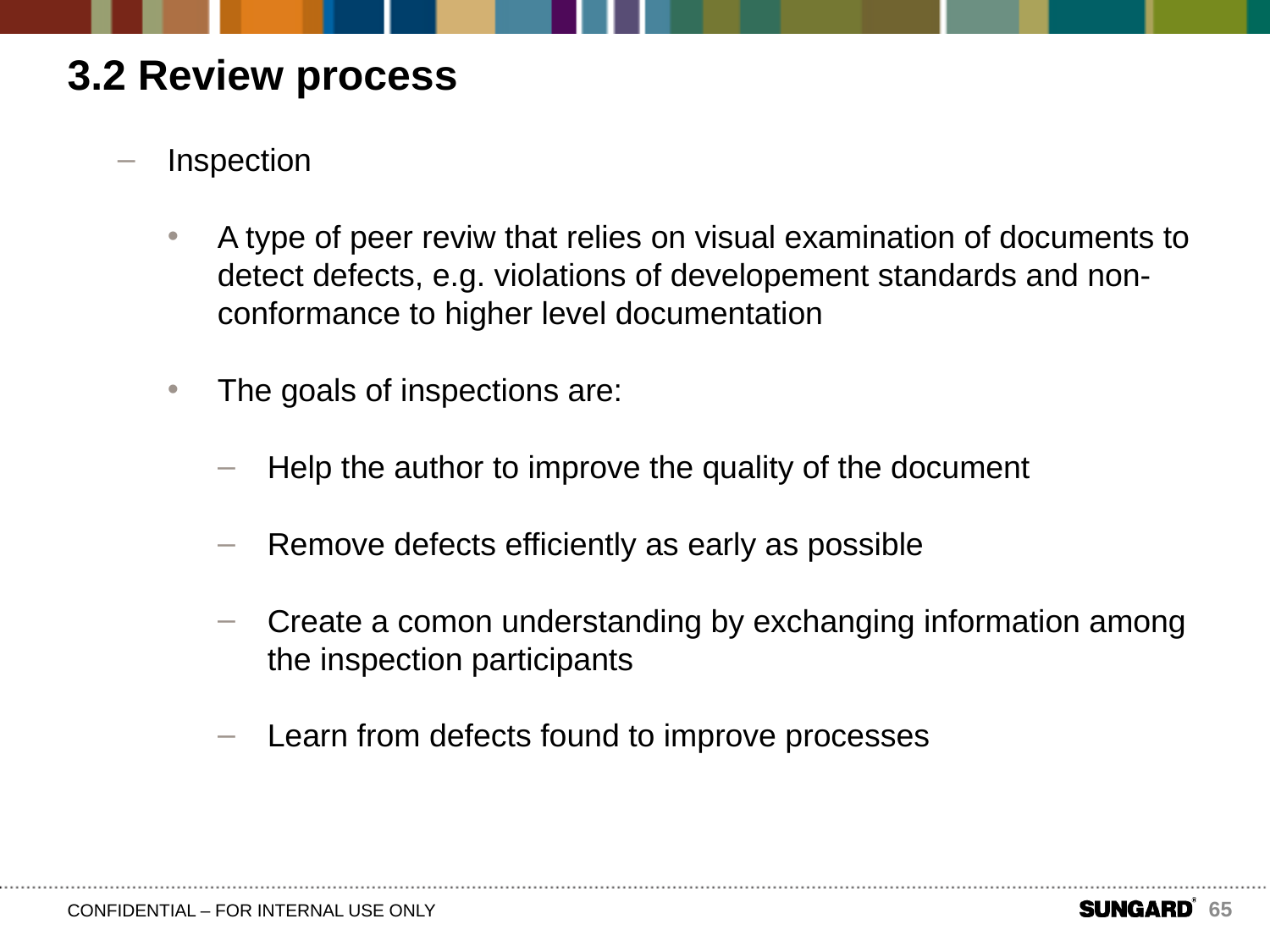

# 3.2 Review process
Inspection
A type of peer reviw that relies on visual examination of documents to detect defects, e.g. violations of developement standards and non-conformance to higher level documentation
The goals of inspections are:
Help the author to improve the quality of the document
Remove defects efficiently as early as possible
Create a comon understanding by exchanging information among the inspection participants
Learn from defects found to improve processes

65